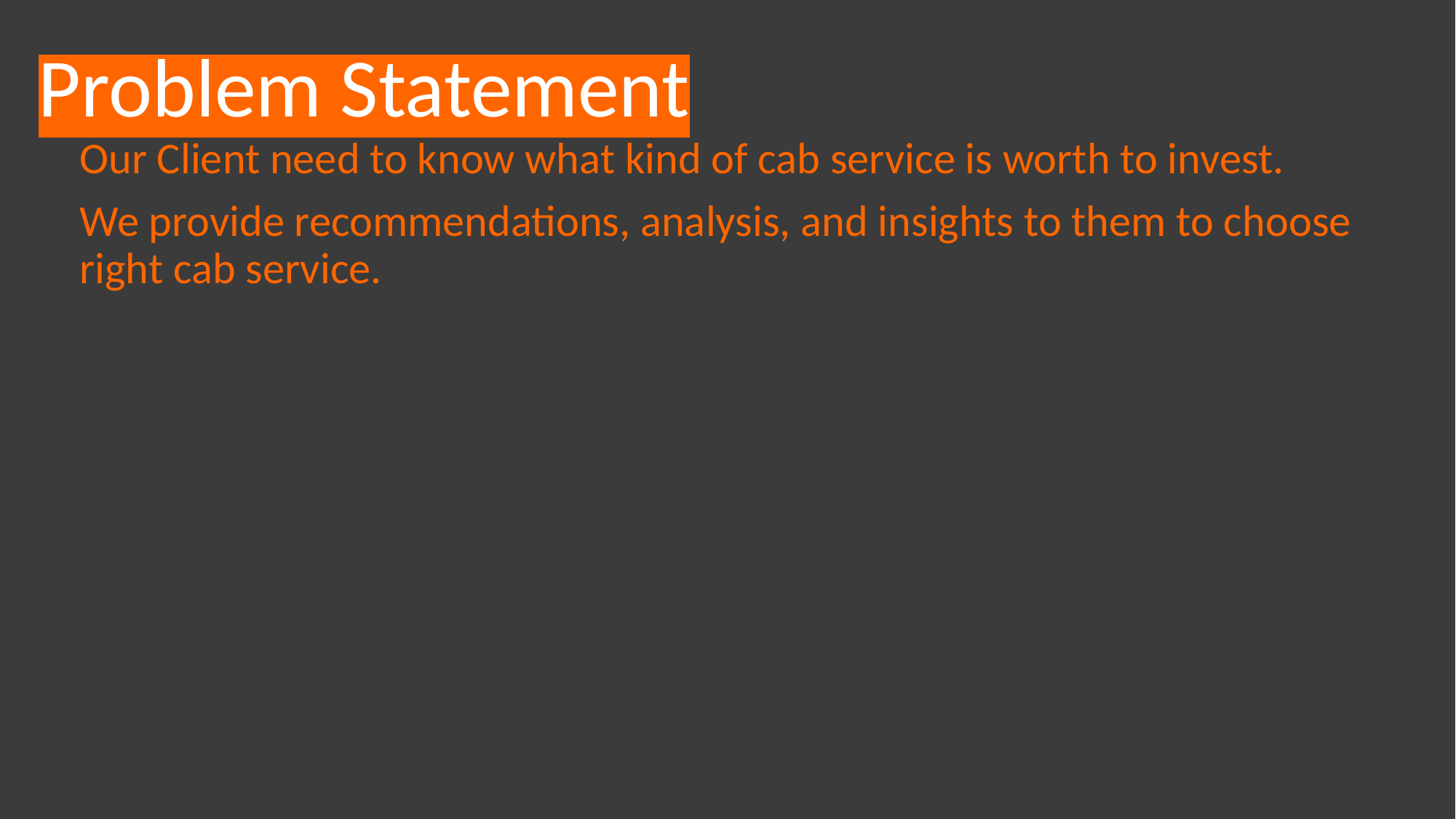

# Problem Statement
Our Client need to know what kind of cab service is worth to invest.
We provide recommendations, analysis, and insights to them to choose right cab service.